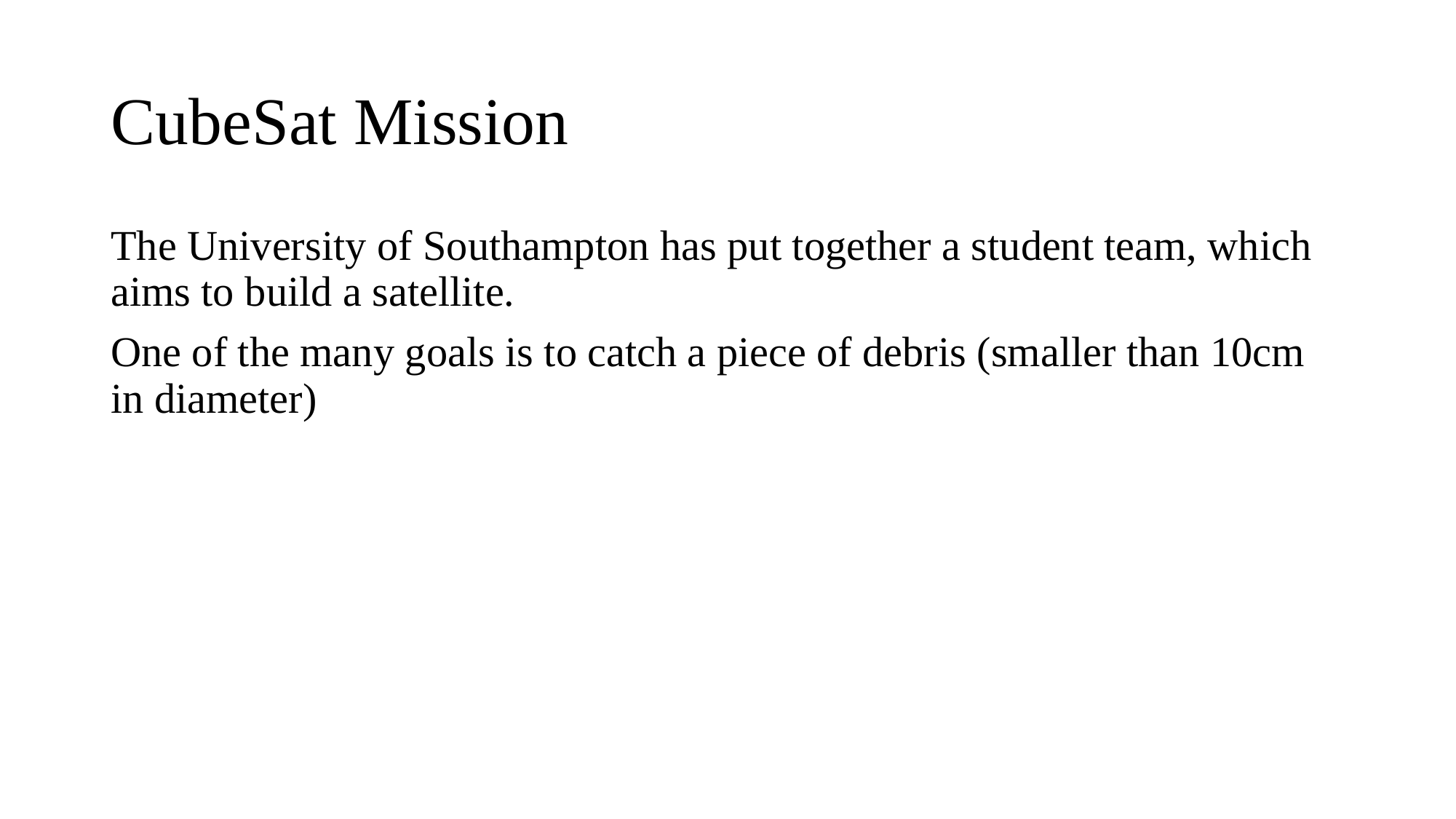

# CubeSat Mission
The University of Southampton has put together a student team, which aims to build a satellite.
One of the many goals is to catch a piece of debris (smaller than 10cm in diameter)